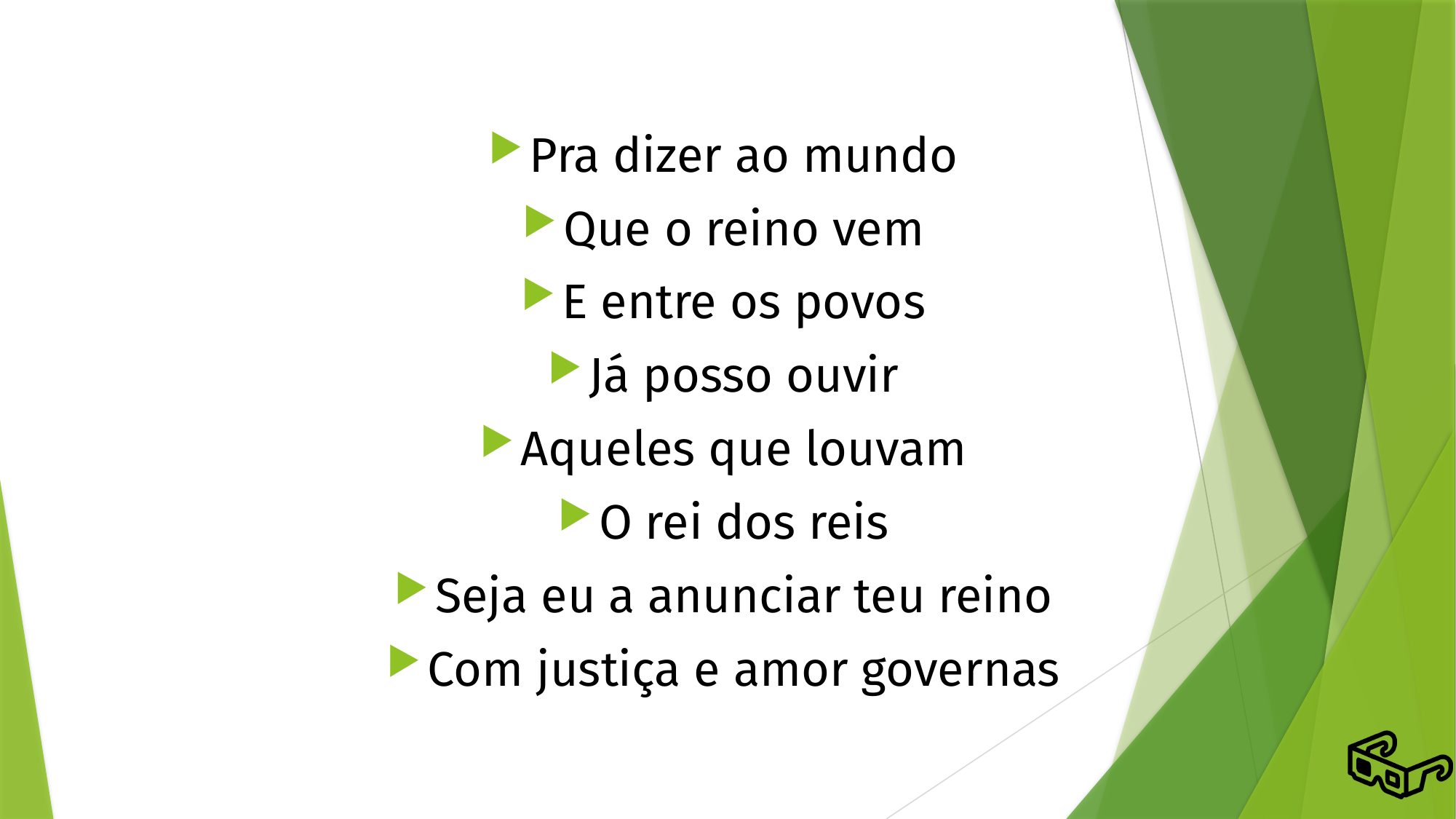

# Pra dizer ao mundo
Que o reino vem
E entre os povos
Já posso ouvir
Aqueles que louvam
O rei dos reis
Seja eu a anunciar teu reino
Com justiça e amor governas